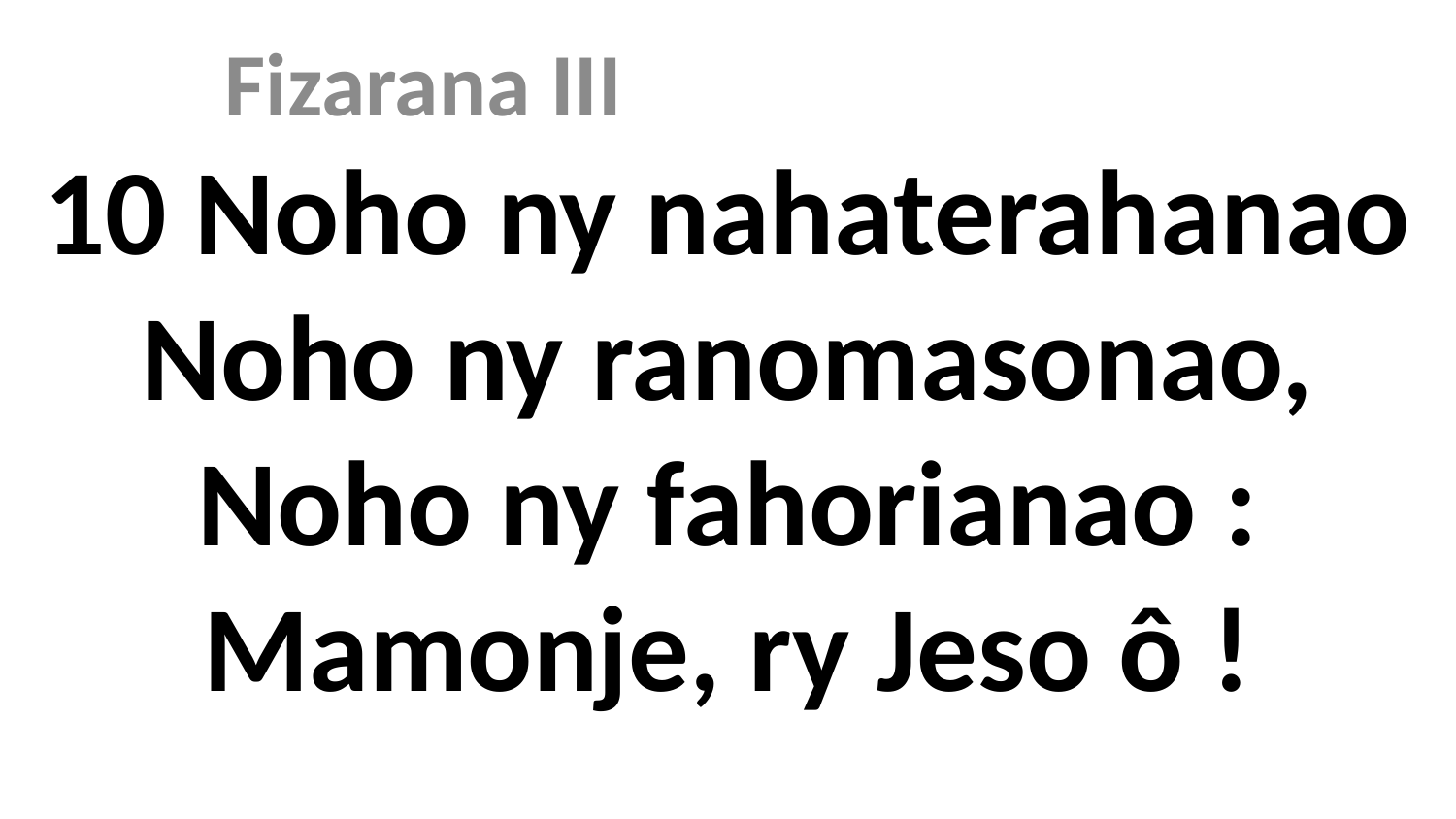

Fizarana III
# 10 Noho ny nahaterahanao Noho ny ranomasonao, Noho ny fahorianao : Mamonje, ry Jeso ô !